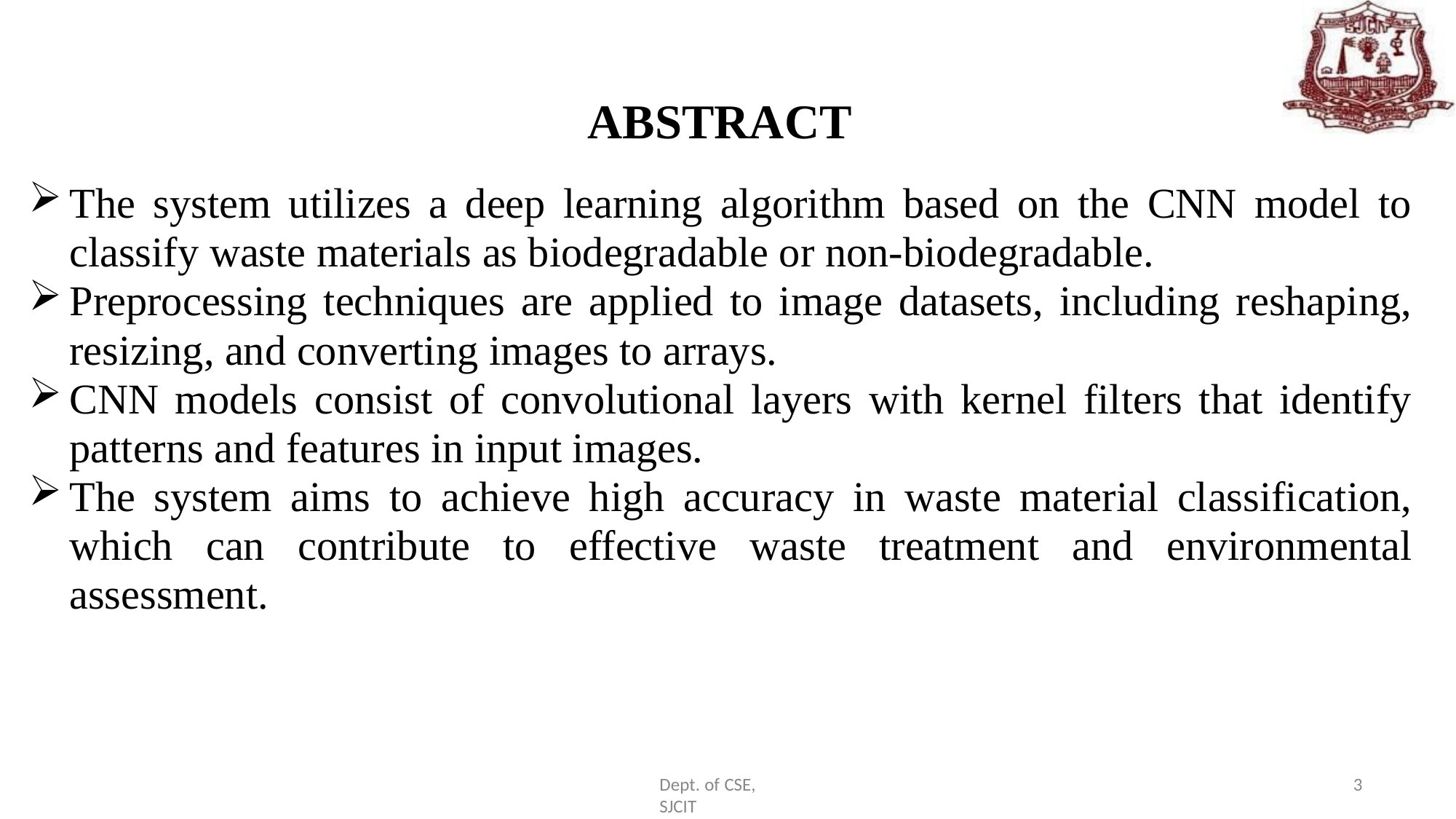

ABSTRACT
The system utilizes a deep learning algorithm based on the CNN model to classify waste materials as biodegradable or non-biodegradable.
Preprocessing techniques are applied to image datasets, including reshaping, resizing, and converting images to arrays.
CNN models consist of convolutional layers with kernel filters that identify patterns and features in input images.
The system aims to achieve high accuracy in waste material classification, which can contribute to effective waste treatment and environmental assessment.
3
Dept. of CSE, SJCIT